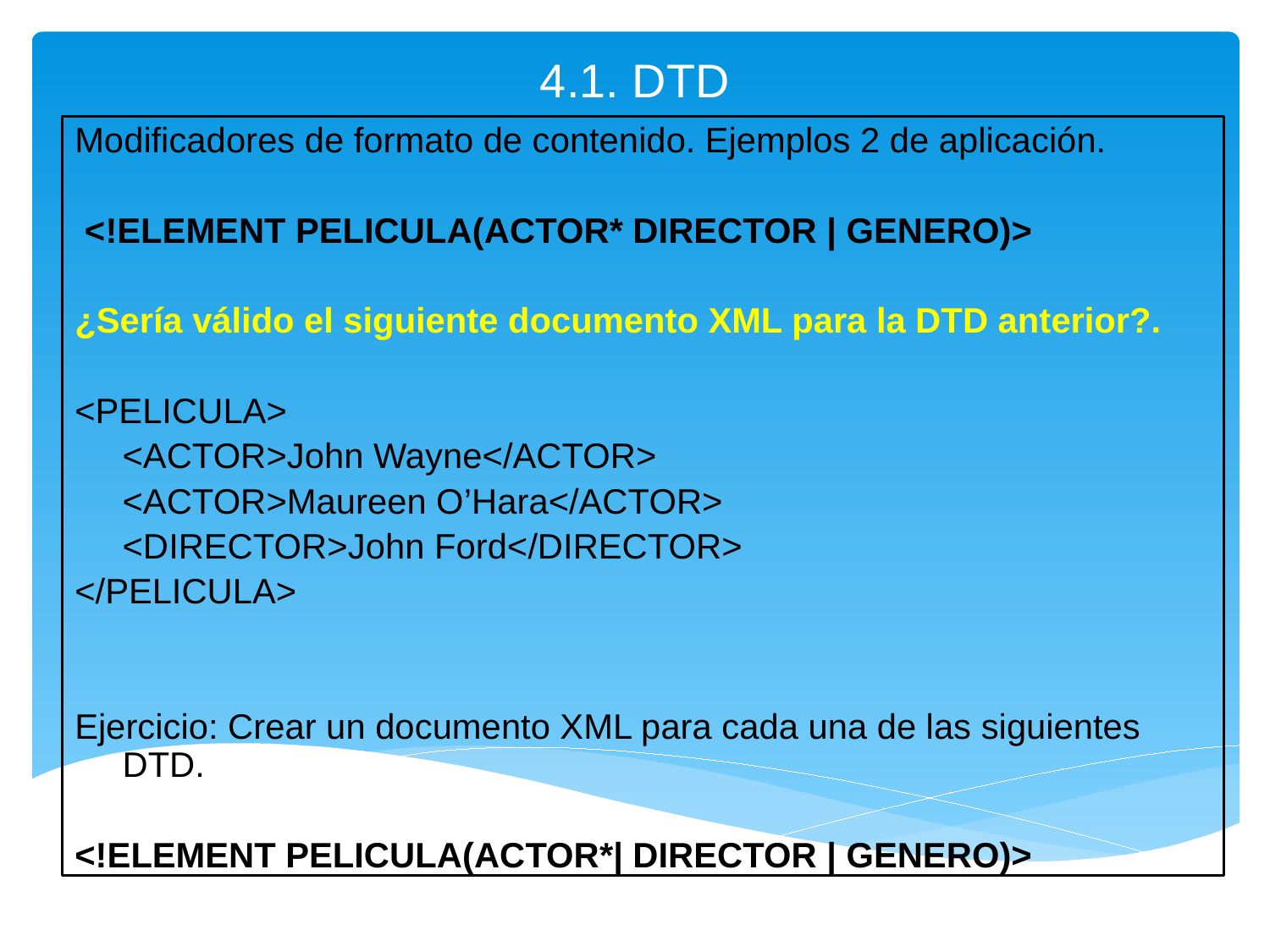

# 4.1. DTD
Modificadores de formato de contenido. Ejemplos 2 de aplicación.

 <!ELEMENT PELICULA(ACTOR* DIRECTOR | GENERO)>

¿Sería válido el siguiente documento XML para la DTD anterior?.

<PELICULA>
	<ACTOR>John Wayne</ACTOR>
	<ACTOR>Maureen O’Hara</ACTOR>
	<DIRECTOR>John Ford</DIRECTOR>
</PELICULA>

Ejercicio: Crear un documento XML para cada una de las siguientes DTD.

<!ELEMENT PELICULA(ACTOR*| DIRECTOR | GENERO)>